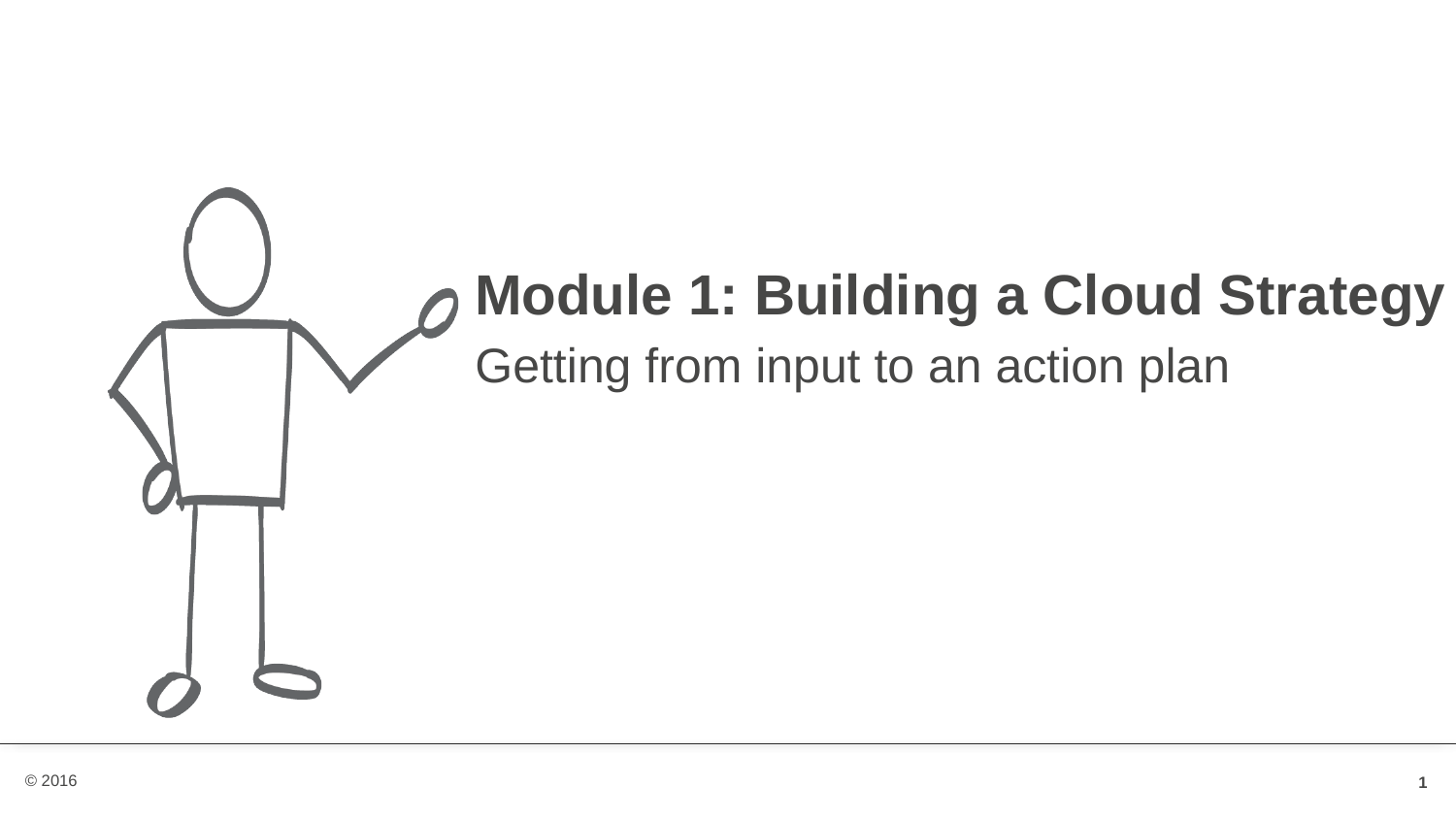

# Module 1: Building a Cloud Strategy
Getting from input to an action plan